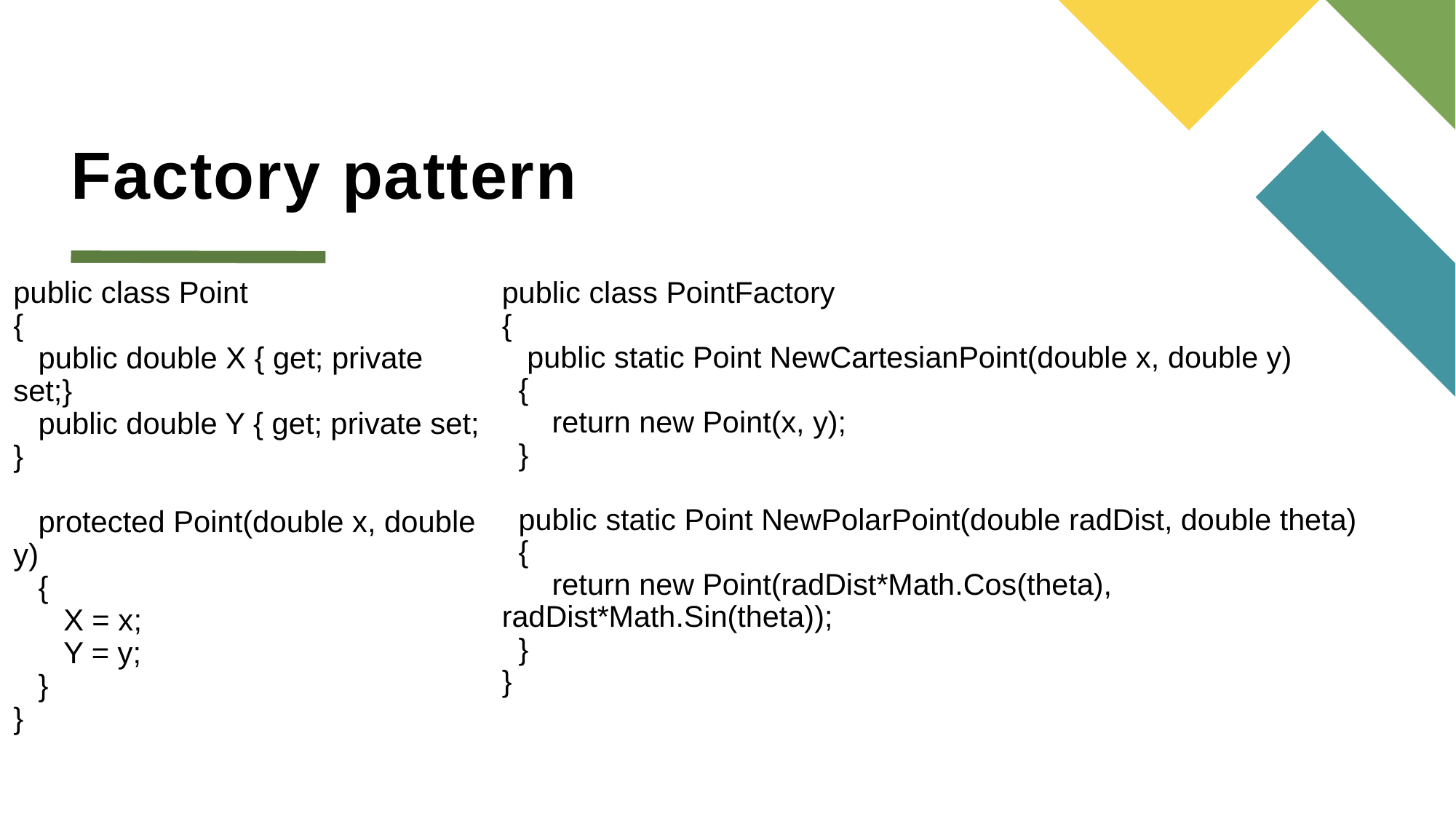

# Factory pattern
public class Point
{
   public double X { get; private set;}
   public double Y { get; private set; }

   protected Point(double x, double y)
   {
      X = x;
      Y = y;
   }
}

public class PointFactory
{
   public static Point NewCartesianPoint(double x, double y)
  {
      return new Point(x, y);
  }

  public static Point NewPolarPoint(double radDist, double theta)
  {
      return new Point(radDist*Math.Cos(theta), radDist*Math.Sin(theta));
  }
}